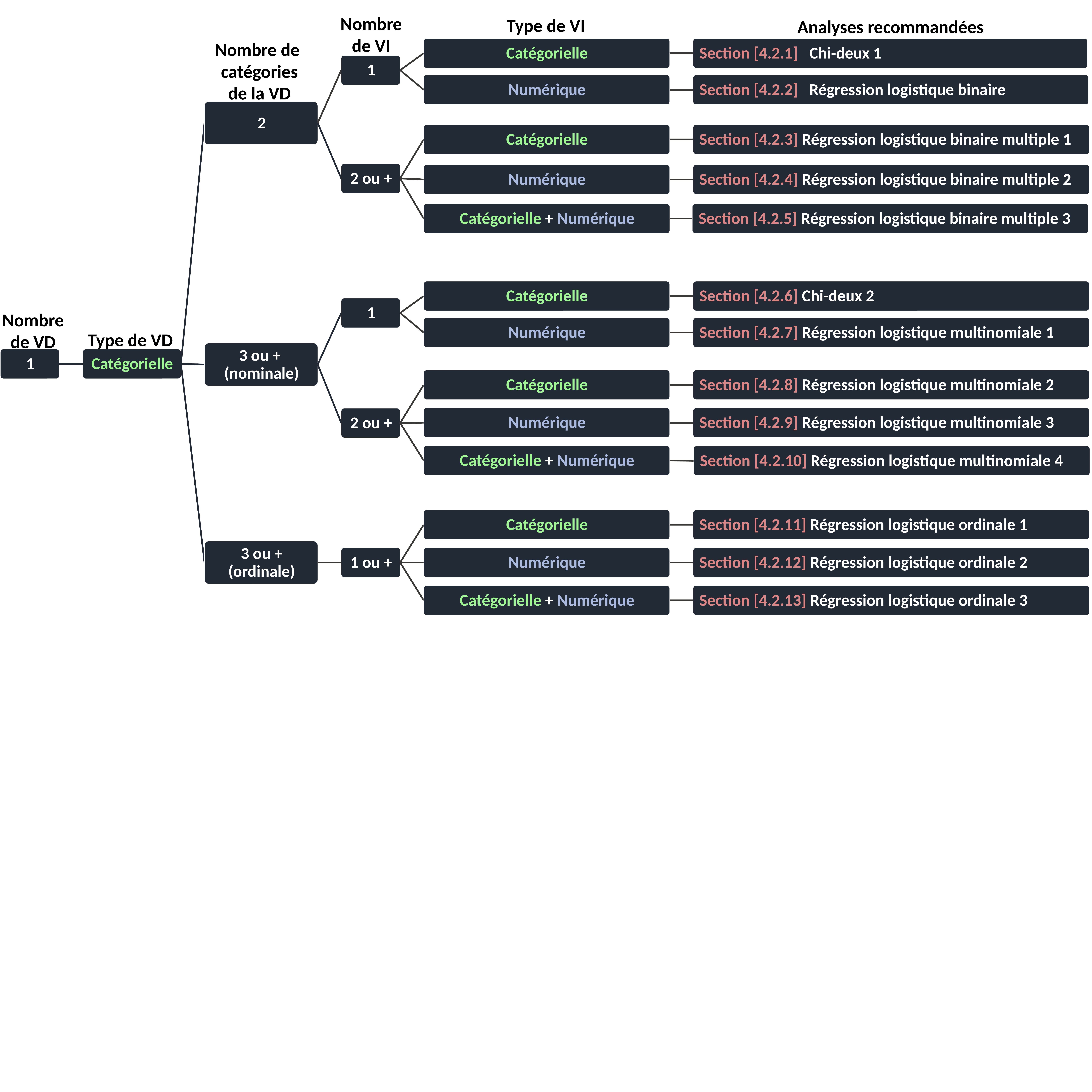

1

Catégorielle

2

1

Catégorielle

 Section [4.2.1]   Chi-deux 1

Numérique

 Section [4.2.2]   Régression logistique binaire

2 ou +

Catégorielle

 Section [4.2.3] Régression logistique binaire multiple 1

Numérique

 Section [4.2.4] Régression logistique binaire multiple 2

Catégorielle + Numérique

 Section [4.2.5] Régression logistique binaire multiple 3

3 ou +
(nominale)

1

Catégorielle

 Section [4.2.6] Chi-deux 2

Numérique

 Section [4.2.7] Régression logistique multinomiale 1

2 ou +

Catégorielle

 Section [4.2.8] Régression logistique multinomiale 2

Numérique

 Section [4.2.9] Régression logistique multinomiale 3

Catégorielle + Numérique

 Section [4.2.10] Régression logistique multinomiale 4

3 ou + (ordinale)

1 ou +

Catégorielle

 Section [4.2.11] Régression logistique ordinale 1

Numérique

 Section [4.2.12] Régression logistique ordinale 2

Catégorielle + Numérique

 Section [4.2.13] Régression logistique ordinale 3
Nombre de VI
Type de VI
Analyses recommandées
Nombre de
catégories
de la VD
Nombre de VD
Type de VD